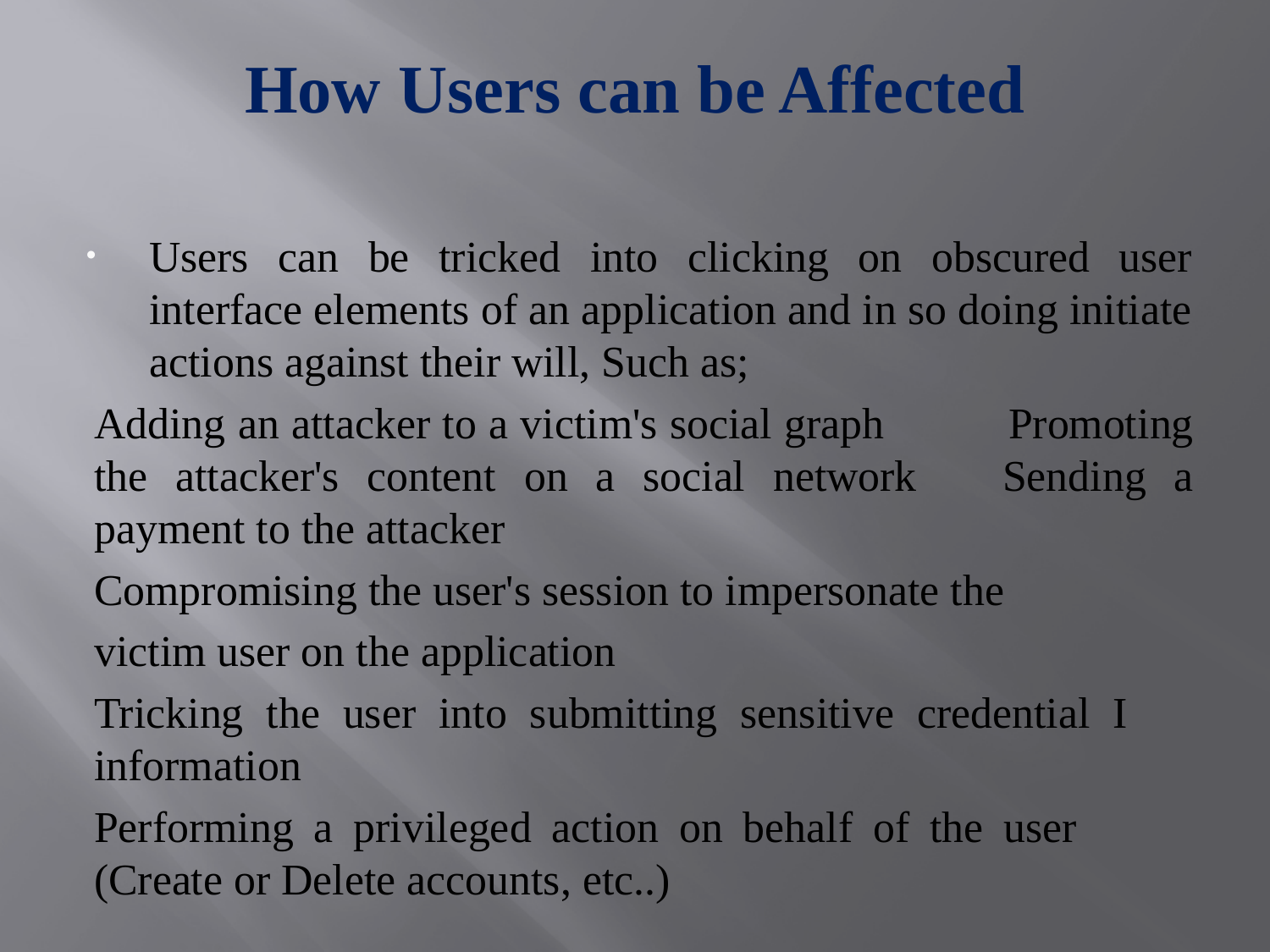

# How Users can be Affected
Users can be tricked into clicking on obscured user interface elements of an application and in so doing initiate actions against their will, Such as;
	Adding an attacker to a victim's social graph 	Promoting the attacker's content on a social network 	Sending a payment to the attacker
	Compromising the user's session to impersonate the
	victim user on the application
	Tricking the user into submitting sensitive credential I	information
	Performing a privileged action on behalf of the user 	(Create or Delete accounts, etc..)